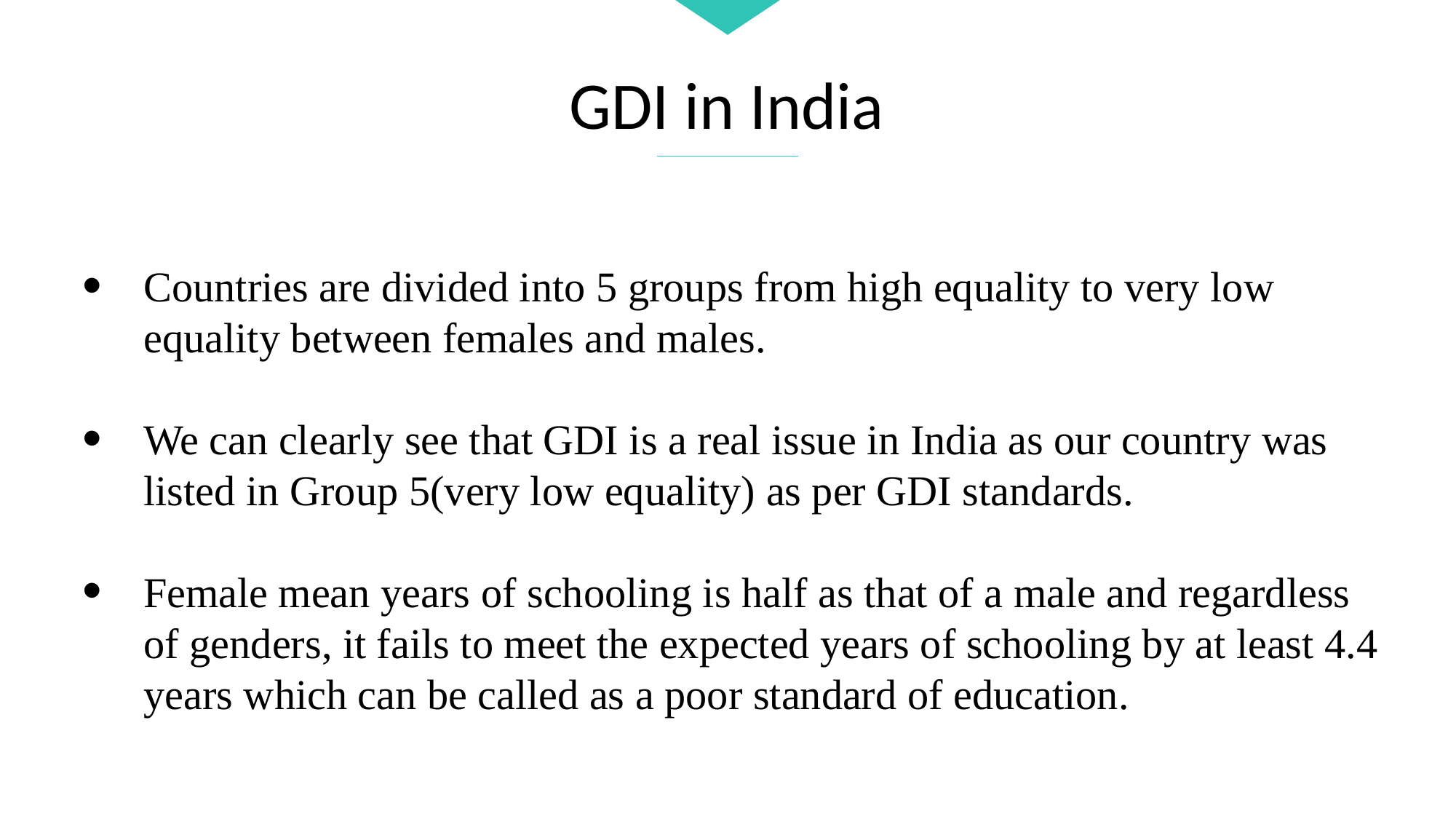

GDI in India
Countries are divided into 5 groups from high equality to very low equality between females and males.

We can clearly see that GDI is a real issue in India as our country was listed in Group 5(very low equality) as per GDI standards.

Female mean years of schooling is half as that of a male and regardless of genders, it fails to meet the expected years of schooling by at least 4.4 years which can be called as a poor standard of education.